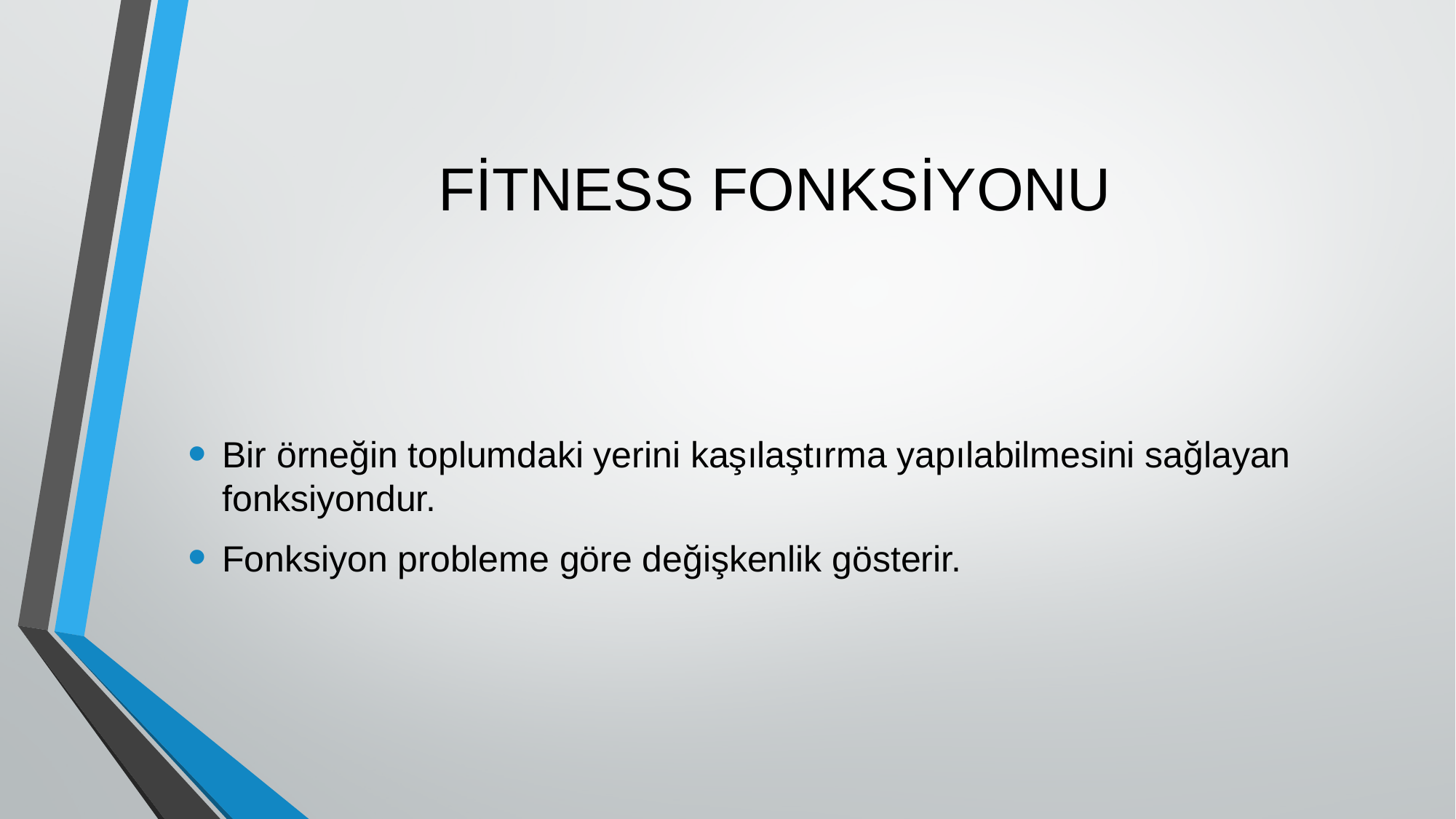

# FİTNESS FONKSİYONU
Bir örneğin toplumdaki yerini kaşılaştırma yapılabilmesini sağlayan fonksiyondur.
Fonksiyon probleme göre değişkenlik gösterir.